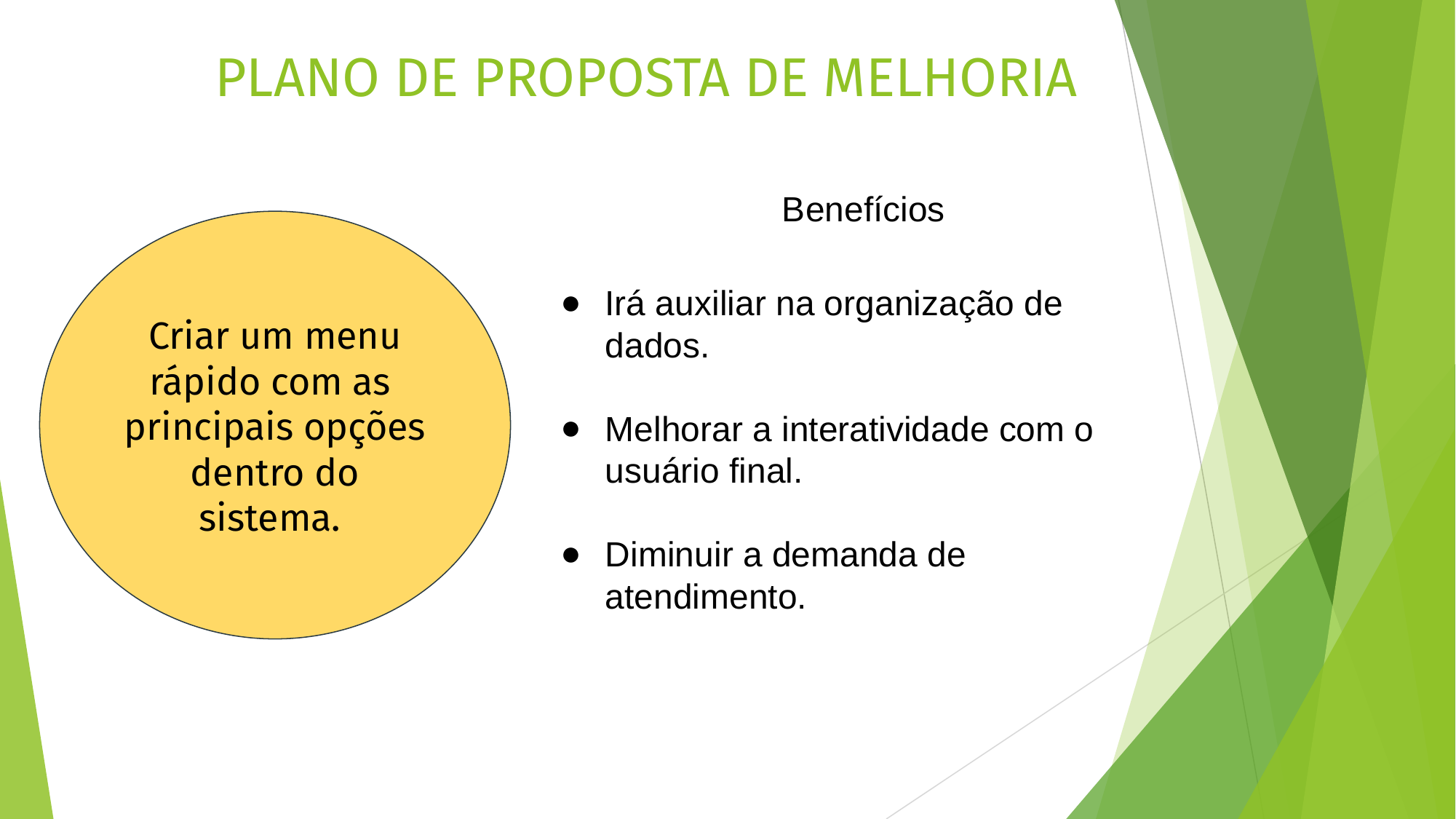

# PLANO DE PROPOSTA DE MELHORIA
Benefícios
Criar um menu rápido com as  principais opções
dentro do sistema.
Irá auxiliar na organização de dados.

Melhorar a interatividade com o usuário final.

Diminuir a demanda de atendimento.